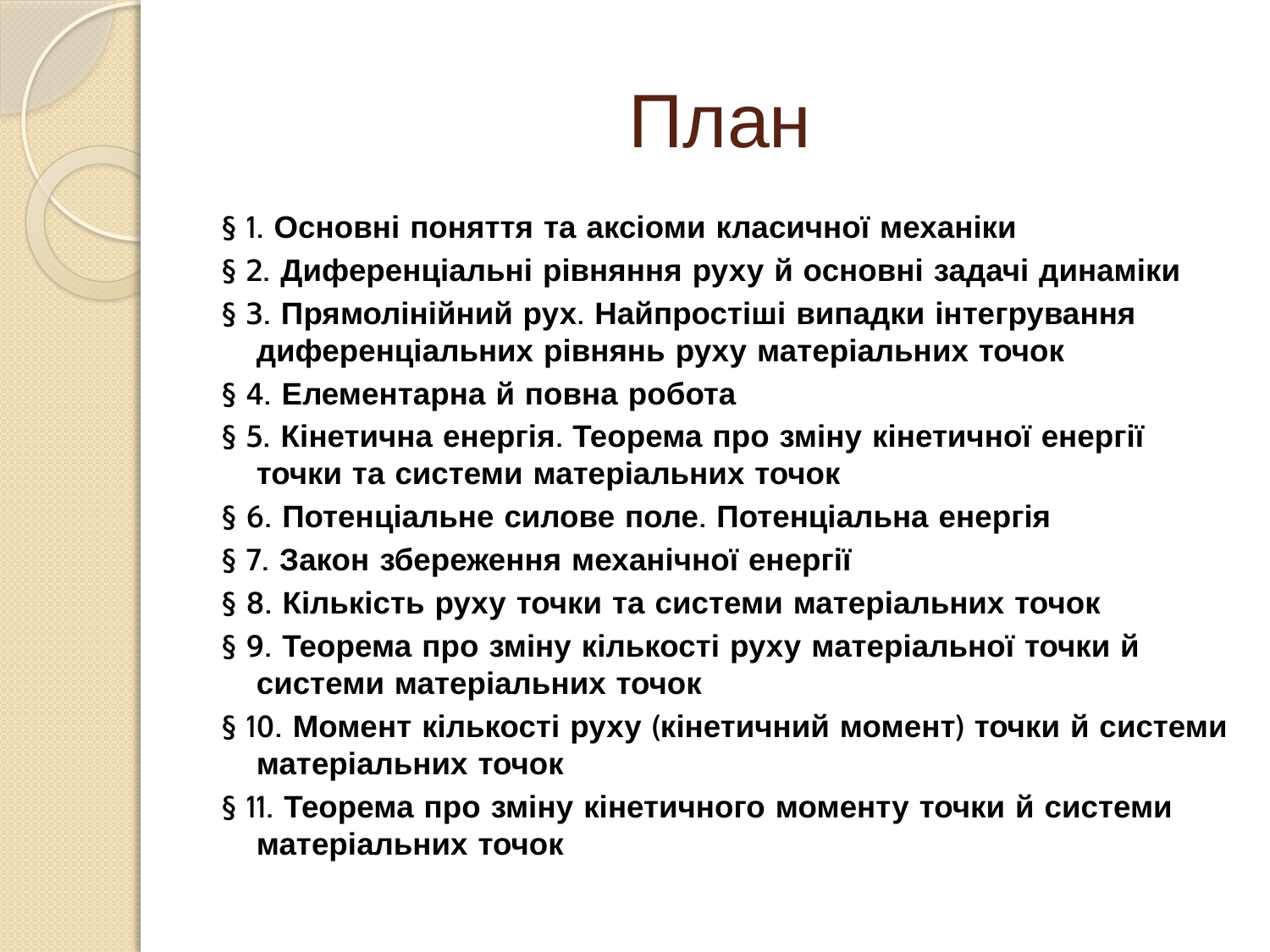

# План
§ 1. Основні поняття та аксіоми класичної механіки
§ 2. Диференціальні рівняння руху й основні задачі динаміки
§ 3. Прямолінійний рух. Найпростіші випадки інтегрування диференціальних рівнянь руху матеріальних точок
§ 4. Елементарна й повна робота
§ 5. Кінетична енергія. Теорема про зміну кінетичної енергії точки та системи матеріальних точок
§ 6. Потенціальне силове поле. Потенціальна енергія
§ 7. Закон збереження механічної енергії
§ 8. Кількість руху точки та системи матеріальних точок
§ 9. Теорема про зміну кількості руху матеріальної точки й системи матеріальних точок
§ 10. Момент кількості руху (кінетичний момент) точки й системи матеріальних точок
§ 11. Теорема про зміну кінетичного моменту точки й системи матеріальних точок